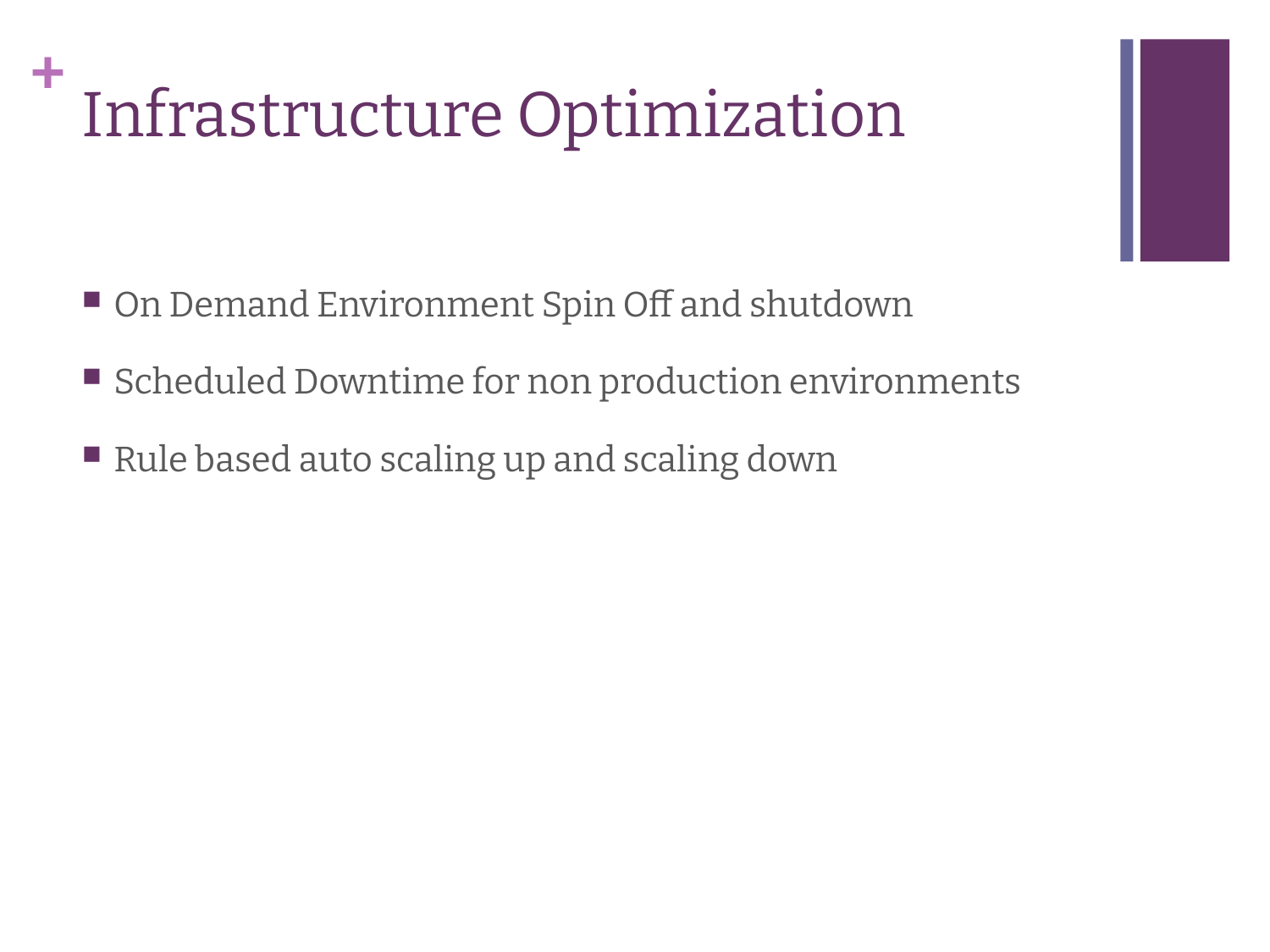

# Infrastructure Optimization
On Demand Environment Spin Off and shutdown
Scheduled Downtime for non production environments
Rule based auto scaling up and scaling down